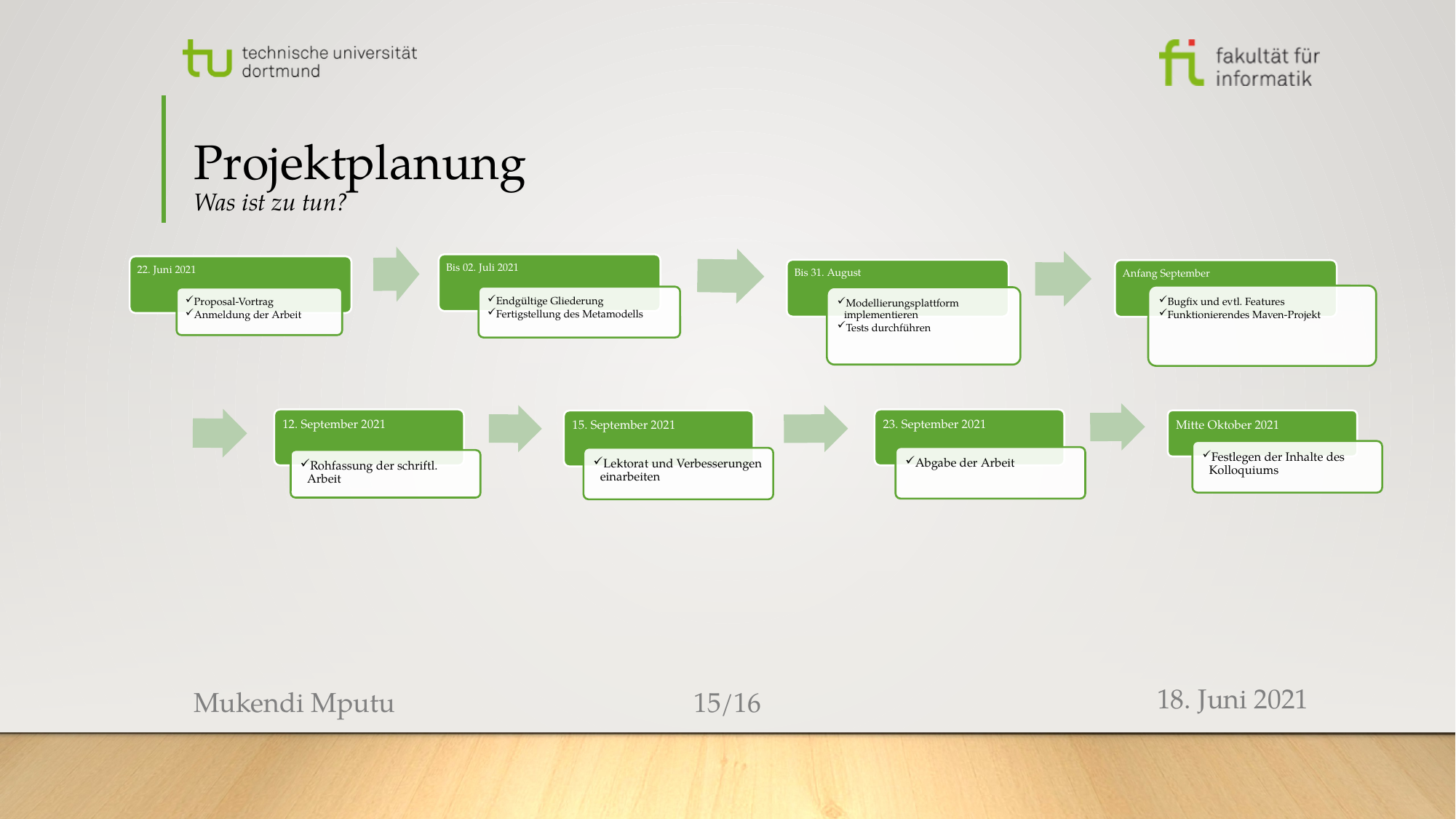

# Projektplanung Was ist zu tun?
22. Juni 2021
Proposal-Vortrag
Anmeldung der Arbeit

Bis 02. Juli 2021
Endgültige Gliederung
Fertigstellung des Metamodells

Bis 31. August
Modellierungsplattform implementieren
Tests durchführen

Anfang September
Bugfix und evtl. Features
Funktionierendes Maven-Projekt

12. September 2021
Rohfassung der schriftl. Arbeit

15. September 2021
Lektorat und Verbesserungen einarbeiten

23. September 2021
Abgabe der Arbeit

Mitte Oktober 2021
Festlegen der Inhalte des Kolloquiums